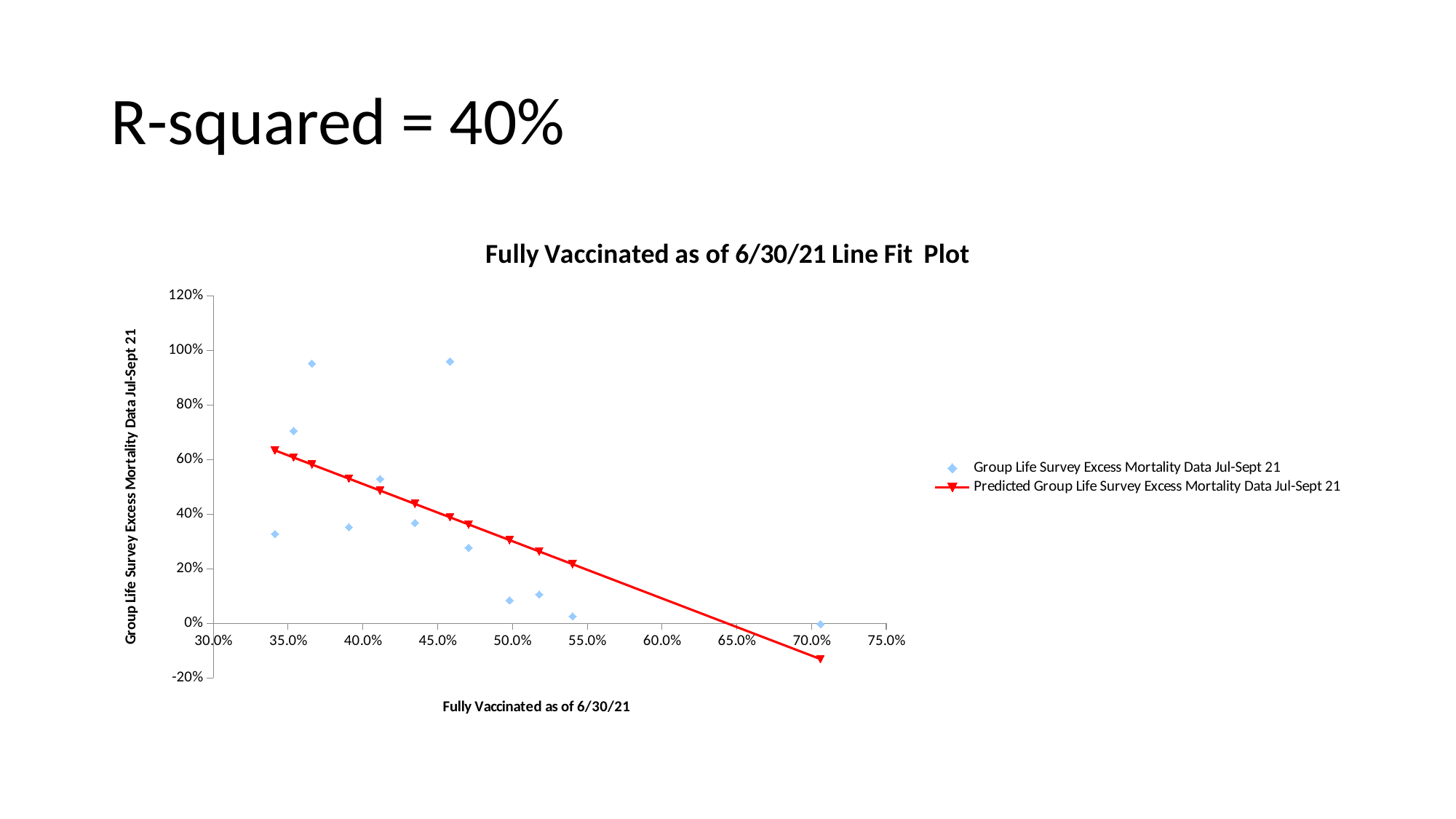

# R-squared = 40%

### Chart: Fully Vaccinated as of 6/30/21 Line Fit  Plot

| Category |  |  |
|---|---|---|